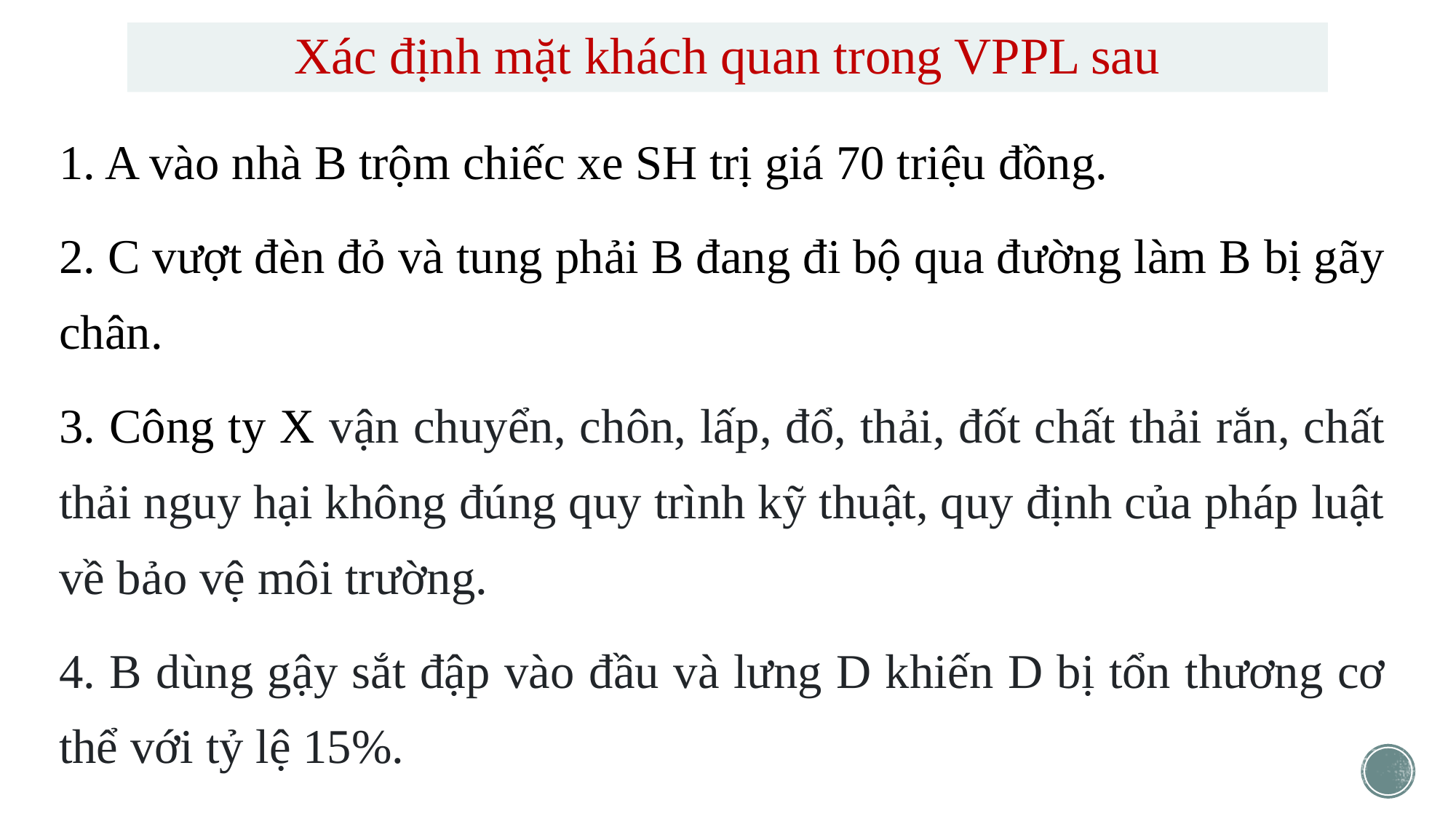

# Xác định mặt khách quan trong VPPL sau
1. A vào nhà B trộm chiếc xe SH trị giá 70 triệu đồng.
2. C vượt đèn đỏ và tung phải B đang đi bộ qua đường làm B bị gãy chân.
3. Công ty X vận chuyển, chôn, lấp, đổ, thải, đốt chất thải rắn, chất thải nguy hại không đúng quy trình kỹ thuật, quy định của pháp luật về bảo vệ môi trường.
4. B dùng gậy sắt đập vào đầu và lưng D khiến D bị tổn thương cơ thể với tỷ lệ 15%.